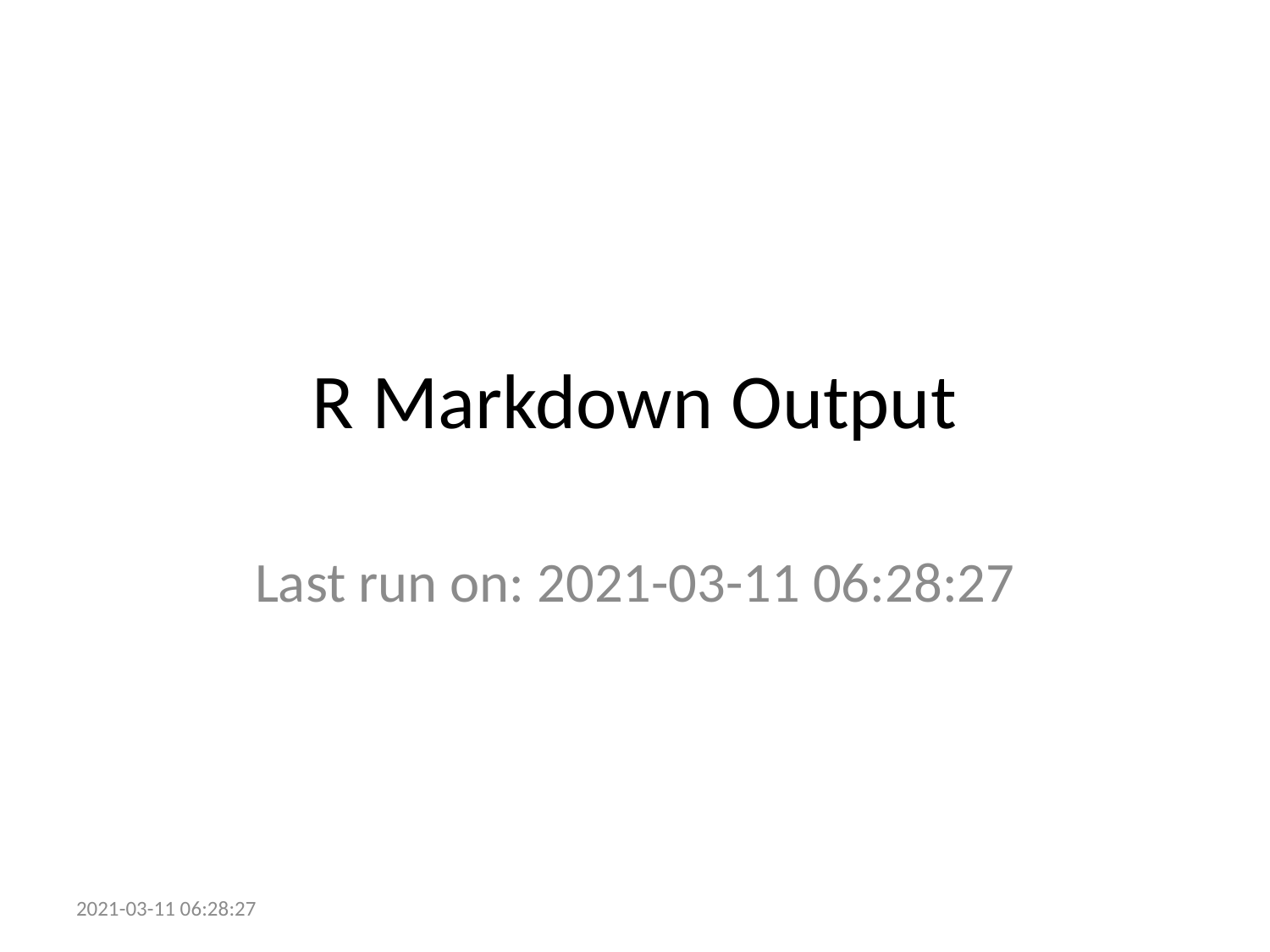

# R Markdown Output
Last run on: 2021-03-11 06:28:27
2021-03-11 06:28:27